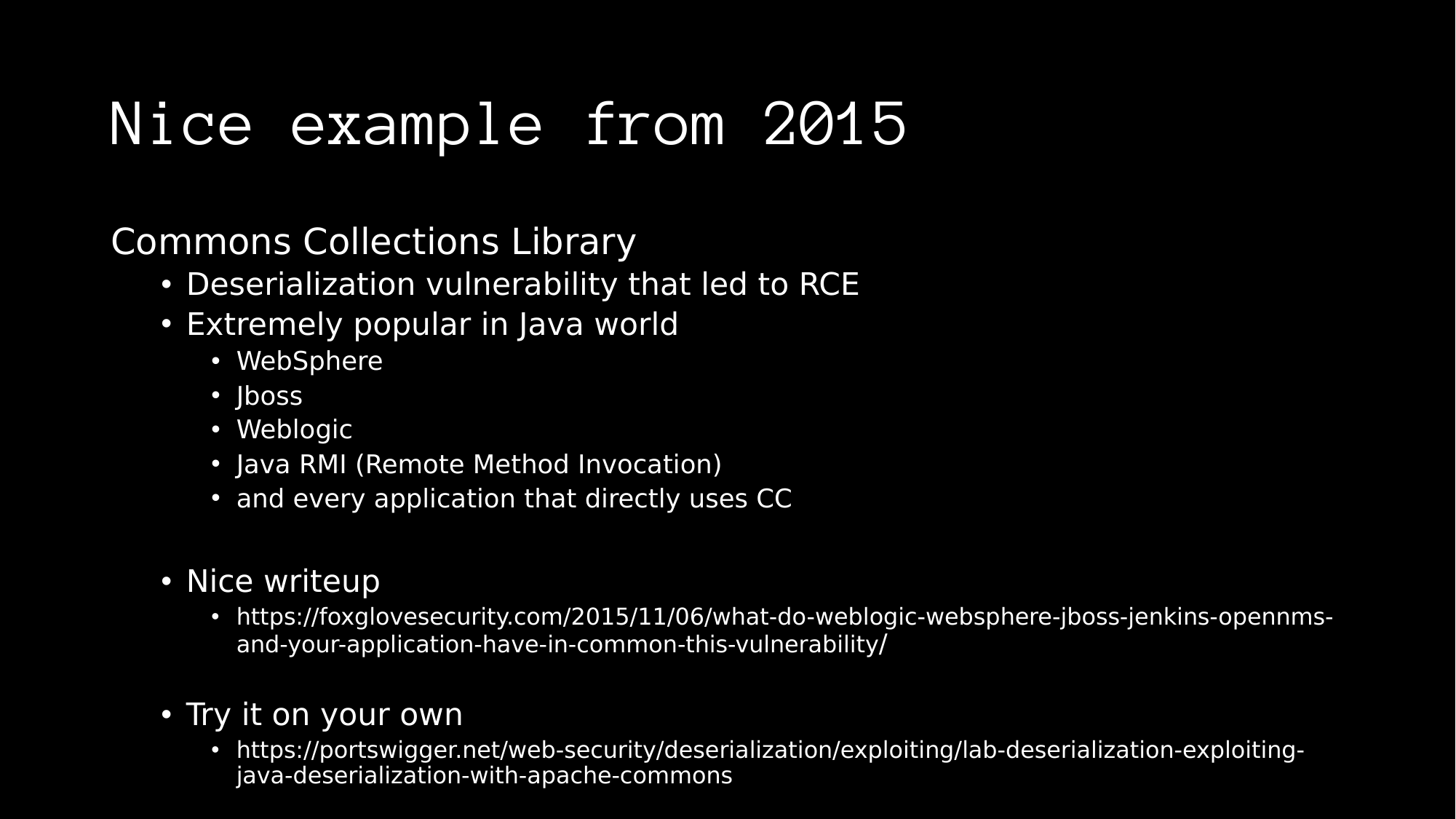

# Nice example from 2015
Commons Collections Library
Deserialization vulnerability that led to RCE
Extremely popular in Java world
WebSphere
Jboss
Weblogic
Java RMI (Remote Method Invocation)
and every application that directly uses CC

Nice writeup
https://foxglovesecurity.com/2015/11/06/what-do-weblogic-websphere-jboss-jenkins-opennms-and-your-application-have-in-common-this-vulnerability/

Try it on your own
https://portswigger.net/web-security/deserialization/exploiting/lab-deserialization-exploiting-java-deserialization-with-apache-commons